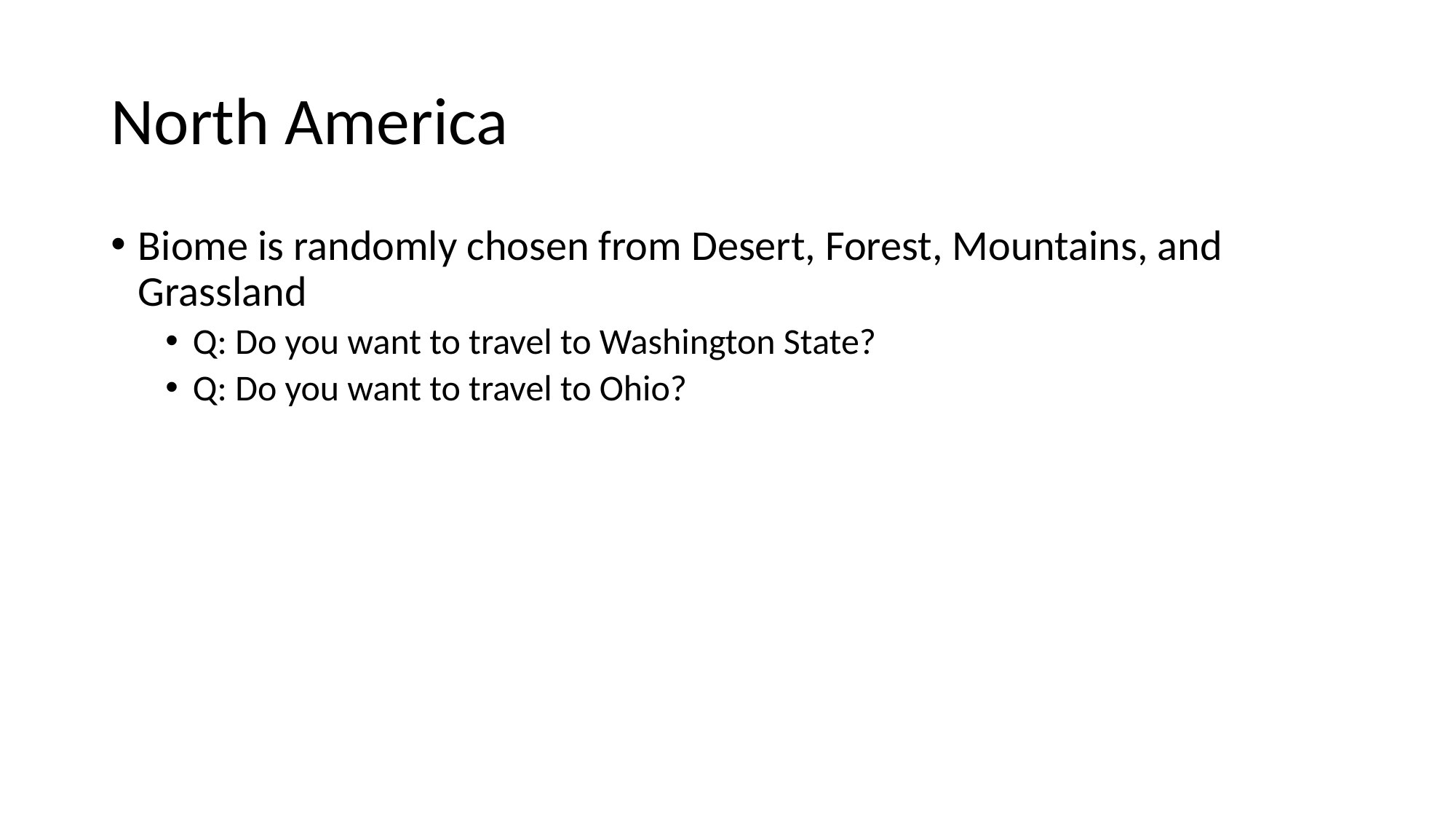

# North America
Biome is randomly chosen from Desert, Forest, Mountains, and Grassland
Q: Do you want to travel to Washington State?
Q: Do you want to travel to Ohio?